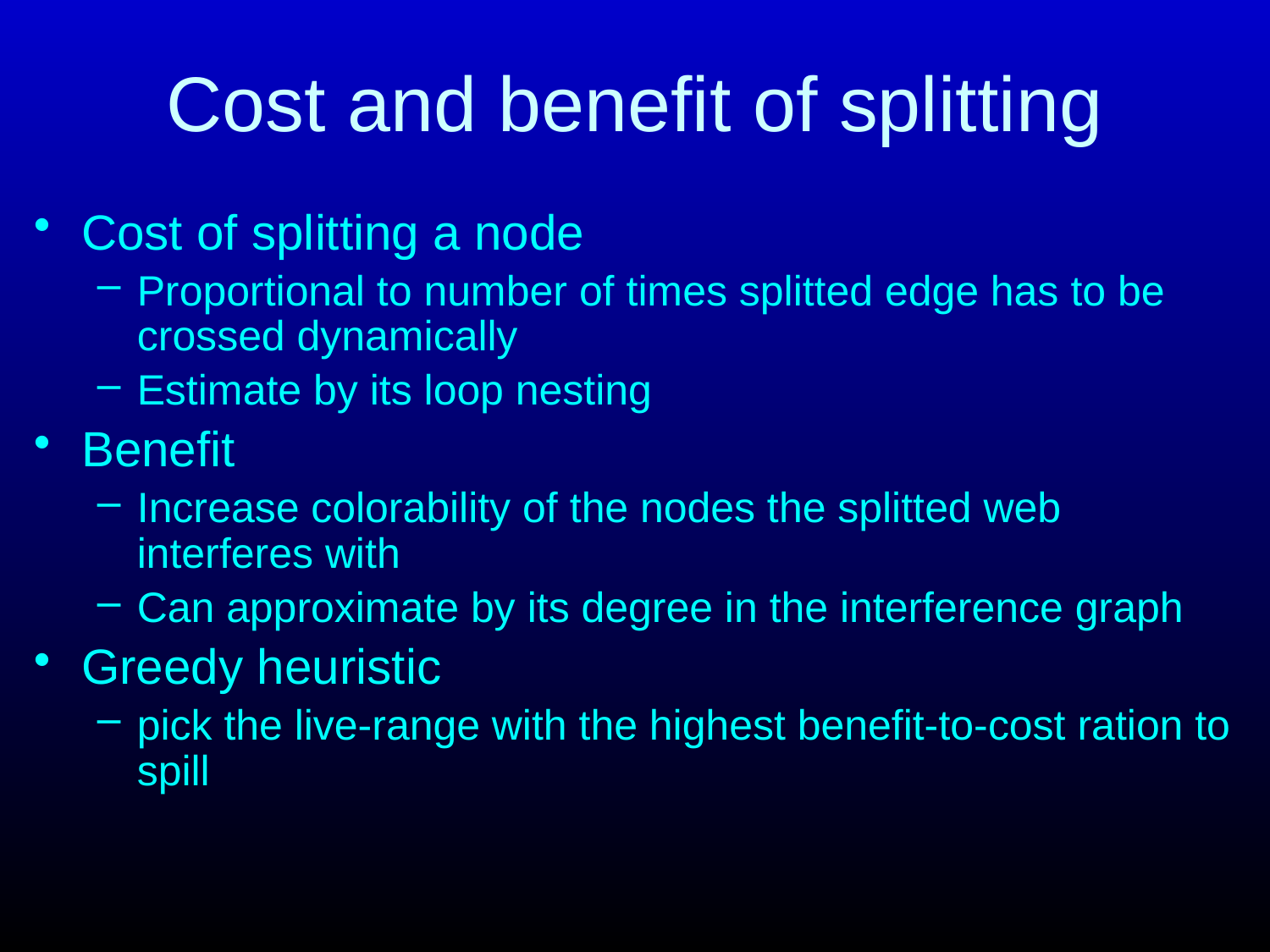

# Cost and benefit of splitting
Cost of splitting a node
Proportional to number of times splitted edge has to be crossed dynamically
Estimate by its loop nesting
Benefit
Increase colorability of the nodes the splitted web interferes with
Can approximate by its degree in the interference graph
Greedy heuristic
pick the live-range with the highest benefit-to-cost ration to spill